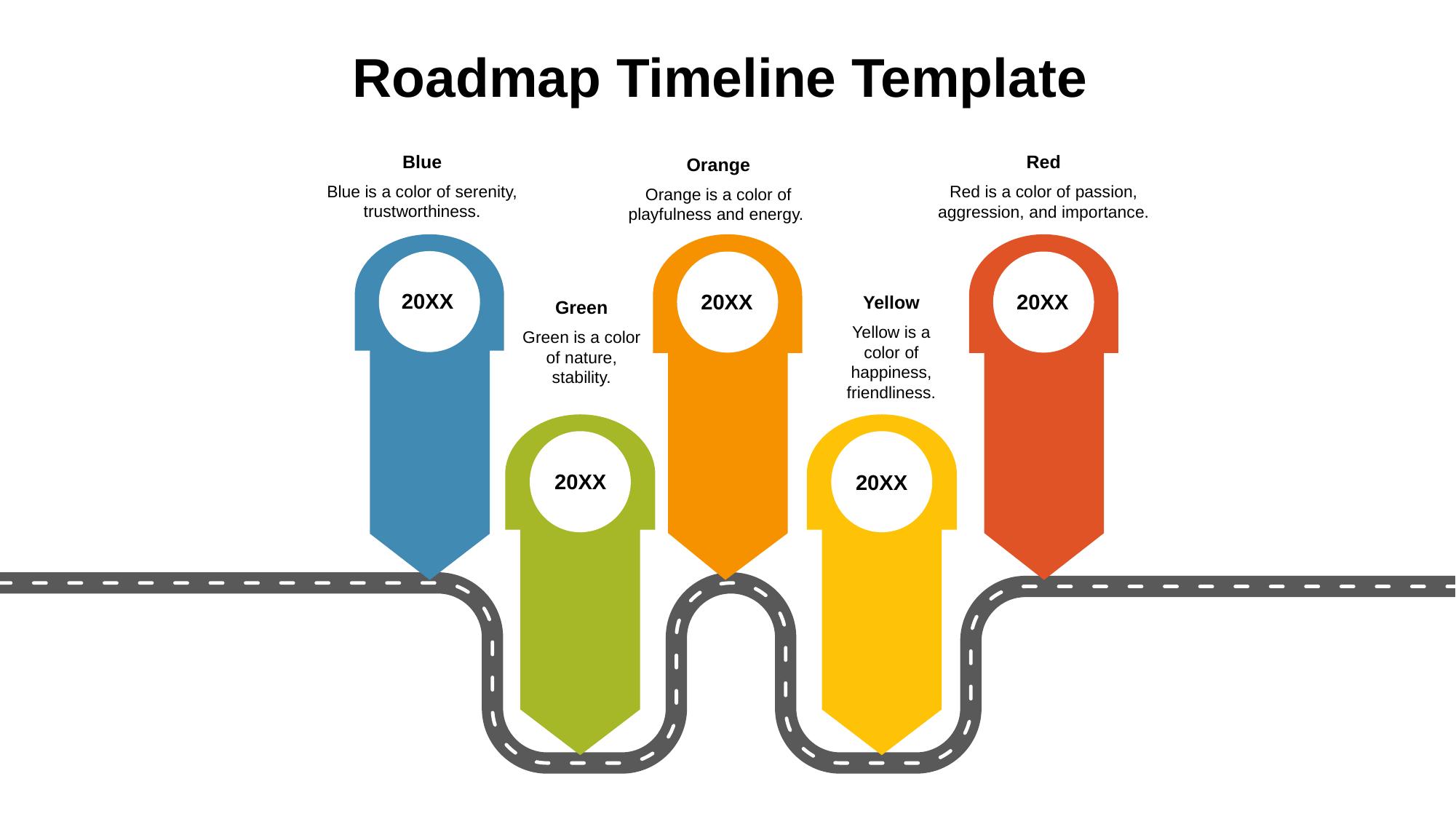

Roadmap Timeline Template
Blue
Blue is a color of serenity, trustworthiness.
Red
Red is a color of passion, aggression, and importance.
Orange
Orange is a color of playfulness and energy.

20XX
20XX
20XX
Yellow
Yellow is a color of happiness, friendliness.
Green
Green is a color of nature, stability.

20XX
20XX